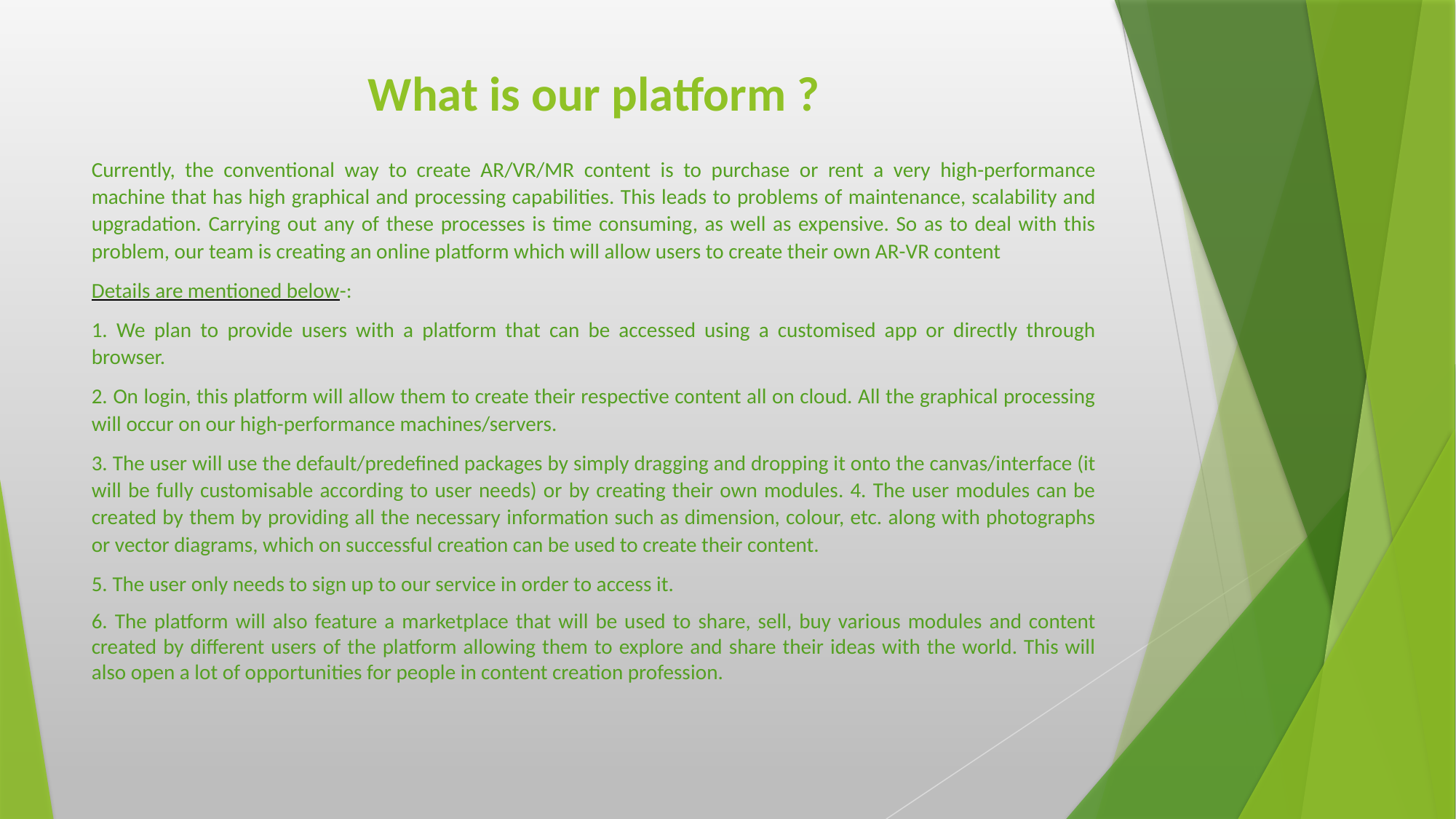

# What is our platform ?
Currently, the conventional way to create AR/VR/MR content is to purchase or rent a very high-performance machine that has high graphical and processing capabilities. This leads to problems of maintenance, scalability and upgradation. Carrying out any of these processes is time consuming, as well as expensive. So as to deal with this problem, our team is creating an online platform which will allow users to create their own AR-VR content
Details are mentioned below-:
1. We plan to provide users with a platform that can be accessed using a customised app or directly through browser.
2. On login, this platform will allow them to create their respective content all on cloud. All the graphical processing will occur on our high-performance machines/servers.
3. The user will use the default/predefined packages by simply dragging and dropping it onto the canvas/interface (it will be fully customisable according to user needs) or by creating their own modules. 4. The user modules can be created by them by providing all the necessary information such as dimension, colour, etc. along with photographs or vector diagrams, which on successful creation can be used to create their content.
5. The user only needs to sign up to our service in order to access it.
6. The platform will also feature a marketplace that will be used to share, sell, buy various modules and content created by different users of the platform allowing them to explore and share their ideas with the world. This will also open a lot of opportunities for people in content creation profession.